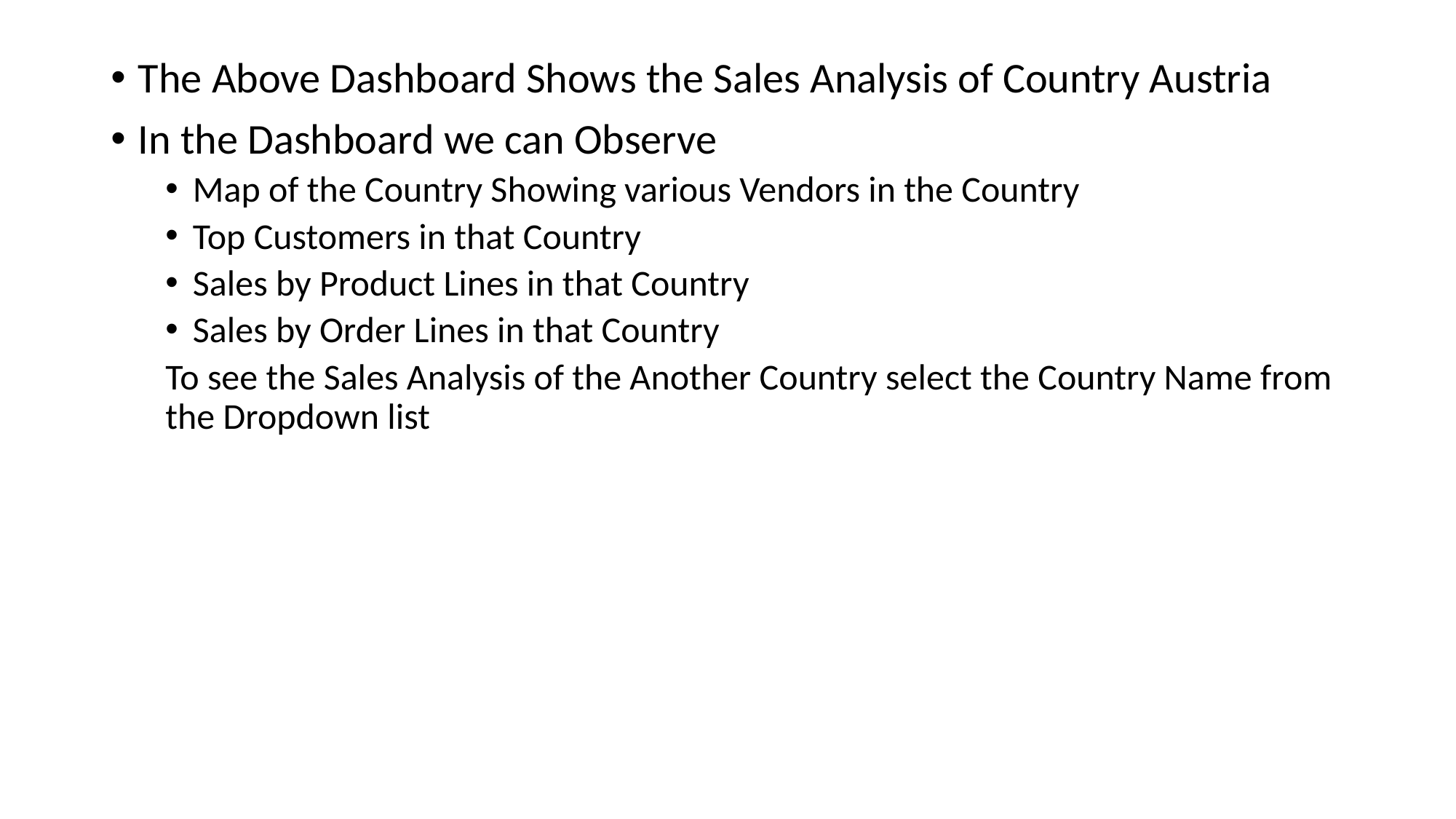

The Above Dashboard Shows the Sales Analysis of Country Austria
In the Dashboard we can Observe
Map of the Country Showing various Vendors in the Country
Top Customers in that Country
Sales by Product Lines in that Country
Sales by Order Lines in that Country
To see the Sales Analysis of the Another Country select the Country Name from the Dropdown list